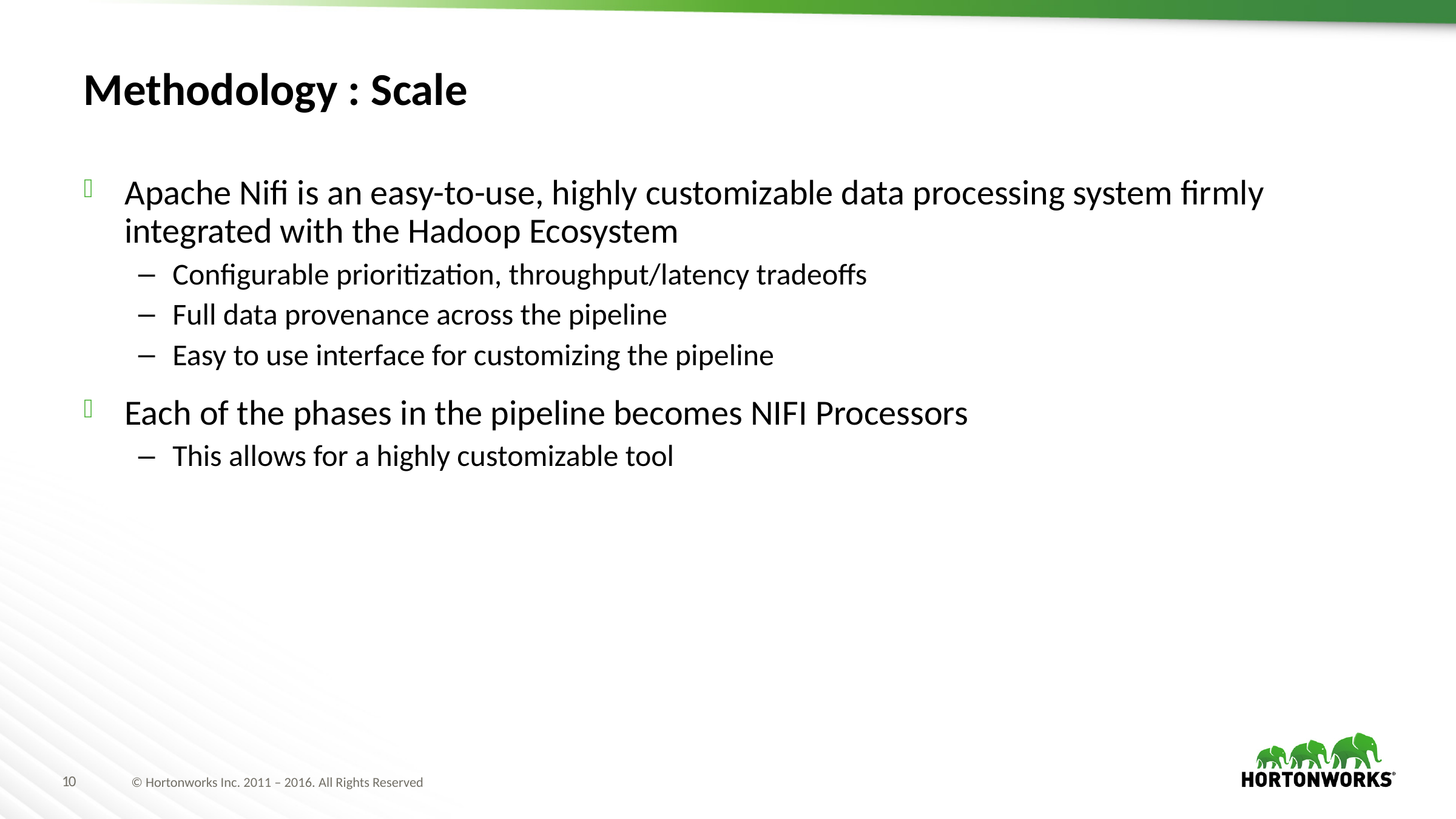

# Methodology : Scale
Apache Nifi is an easy-to-use, highly customizable data processing system firmly integrated with the Hadoop Ecosystem
Configurable prioritization, throughput/latency tradeoffs
Full data provenance across the pipeline
Easy to use interface for customizing the pipeline
Each of the phases in the pipeline becomes NIFI Processors
This allows for a highly customizable tool